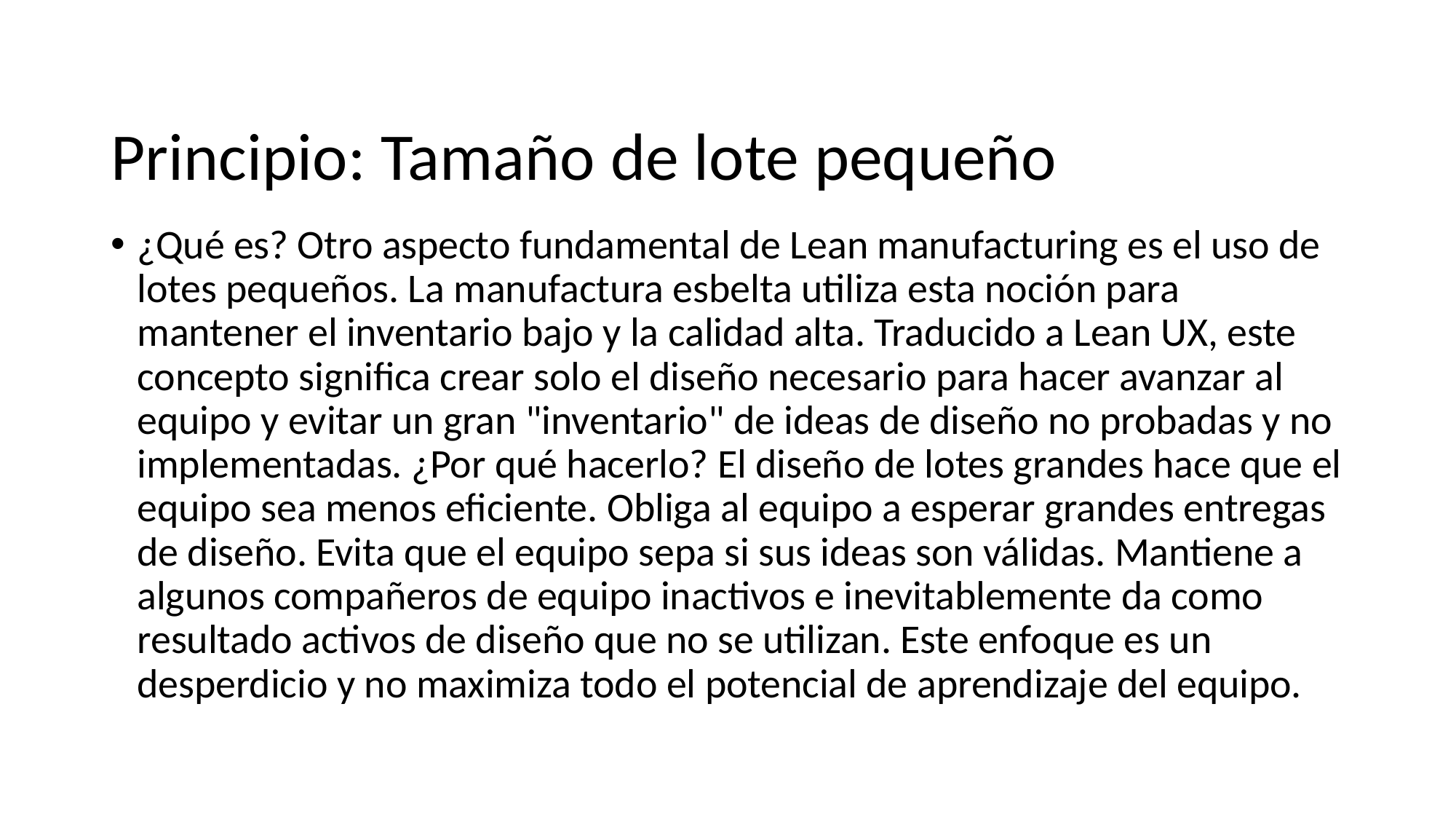

# Principio: Tamaño de lote pequeño
¿Qué es? Otro aspecto fundamental de Lean manufacturing es el uso de lotes pequeños. La manufactura esbelta utiliza esta noción para mantener el inventario bajo y la calidad alta. Traducido a Lean UX, este concepto significa crear solo el diseño necesario para hacer avanzar al equipo y evitar un gran "inventario" de ideas de diseño no probadas y no implementadas. ¿Por qué hacerlo? El diseño de lotes grandes hace que el equipo sea menos eficiente. Obliga al equipo a esperar grandes entregas de diseño. Evita que el equipo sepa si sus ideas son válidas. Mantiene a algunos compañeros de equipo inactivos e inevitablemente da como resultado activos de diseño que no se utilizan. Este enfoque es un desperdicio y no maximiza todo el potencial de aprendizaje del equipo.